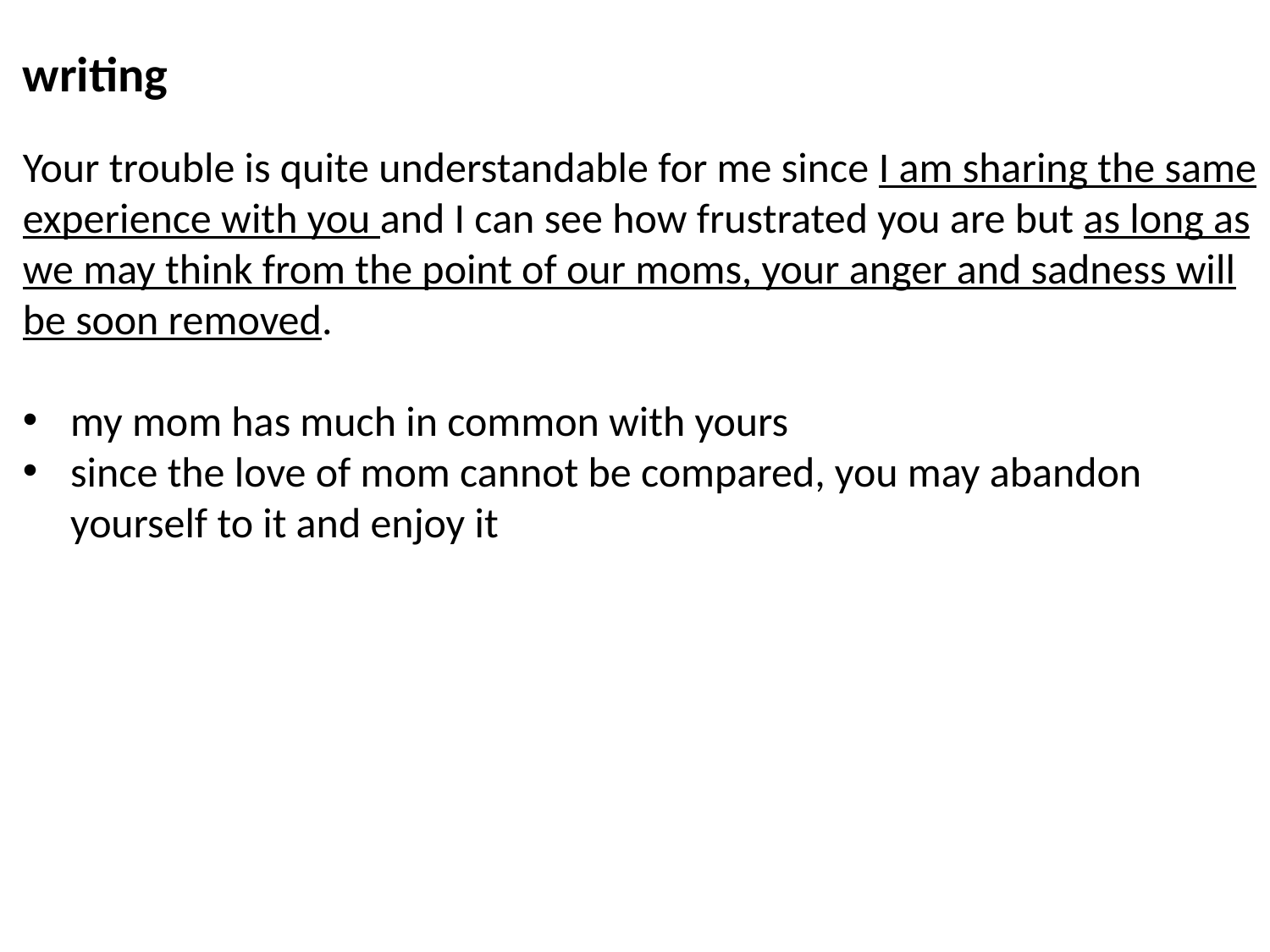

writing

Your trouble is quite understandable for me since I am sharing the same experience with you and I can see how frustrated you are but as long as we may think from the point of our moms, your anger and sadness will be soon removed.

my mom has much in common with yours
since the love of mom cannot be compared, you may abandon yourself to it and enjoy it